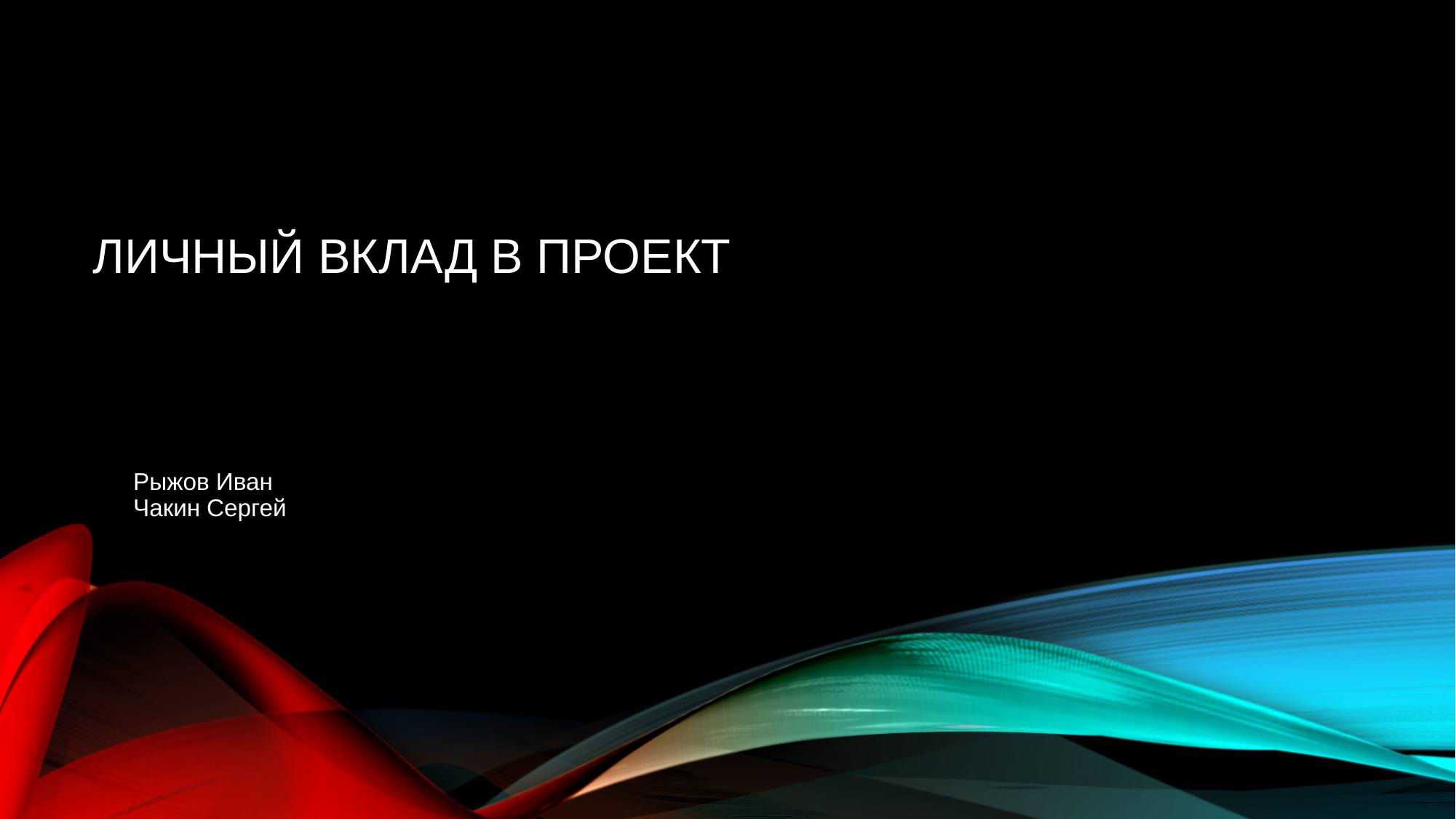

# Личный вклад в проект
Рыжов Иван
Чакин Сергей